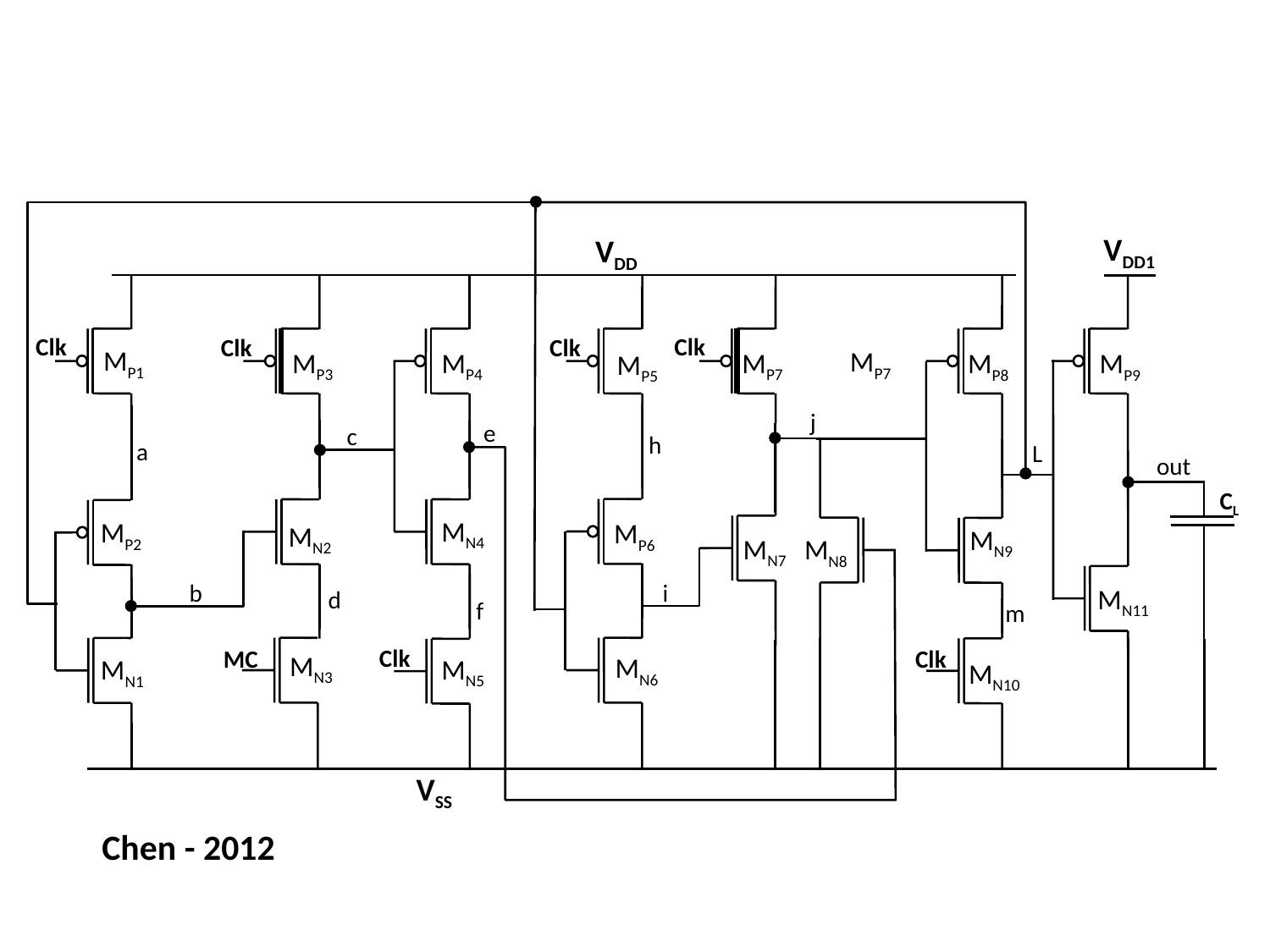

VDD1
VDD

Clk
Clk
Clk
Clk
MP1
MP7
MP3
MP4
MP7
MP8
MP9
MP5

j

e
c

h
a
L

out

CL

MN4
MP2
MP6
MN2
MN9
MN7
MN8

b
i

MN11

d
f
m

Clk
MC
Clk
MN3
MN6
MN5
MN1
MN10
VSS
Chen - 2012